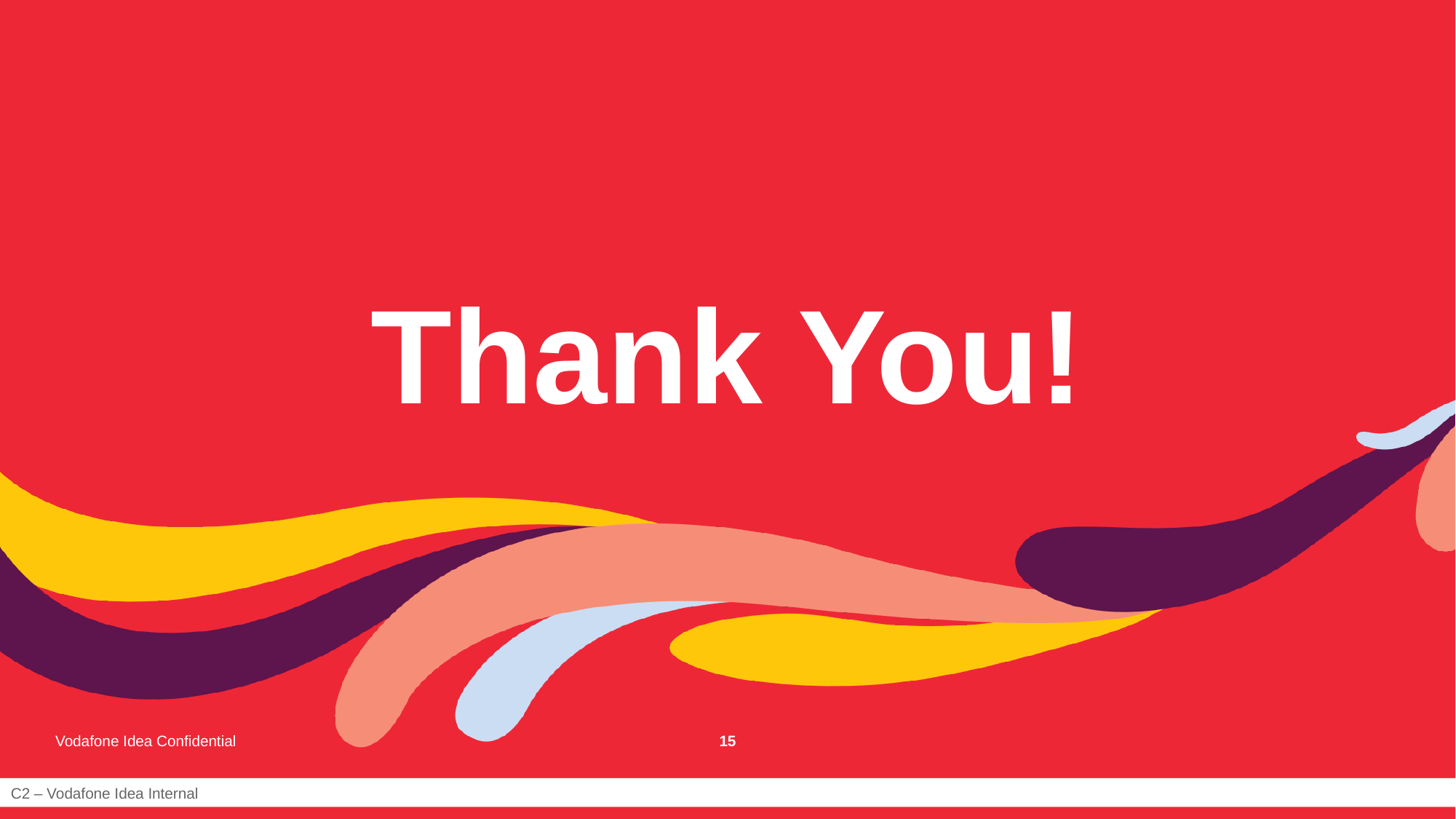

# Thank You!
Vodafone Idea Confidential
15